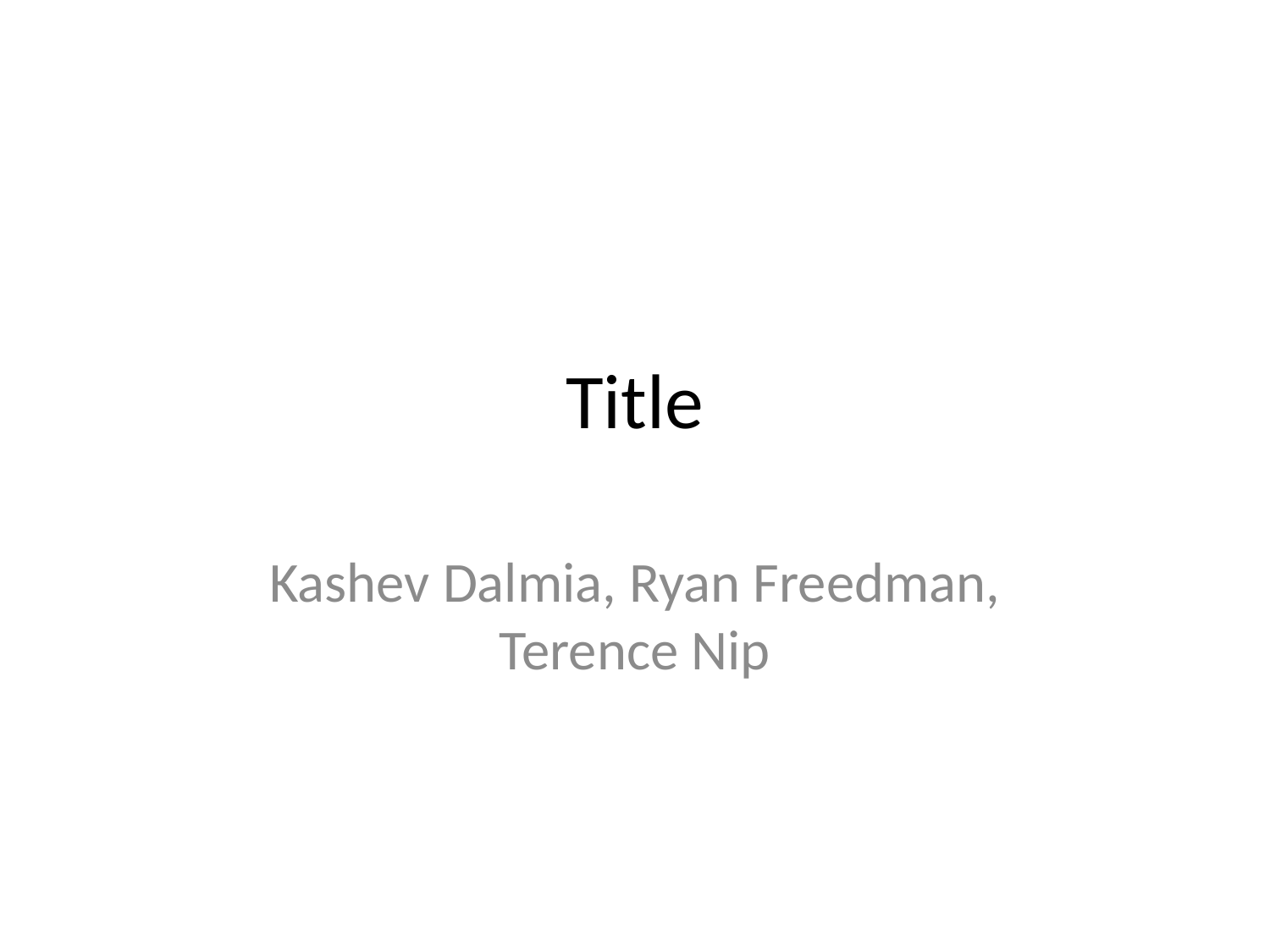

# Title
Kashev Dalmia, Ryan Freedman, Terence Nip